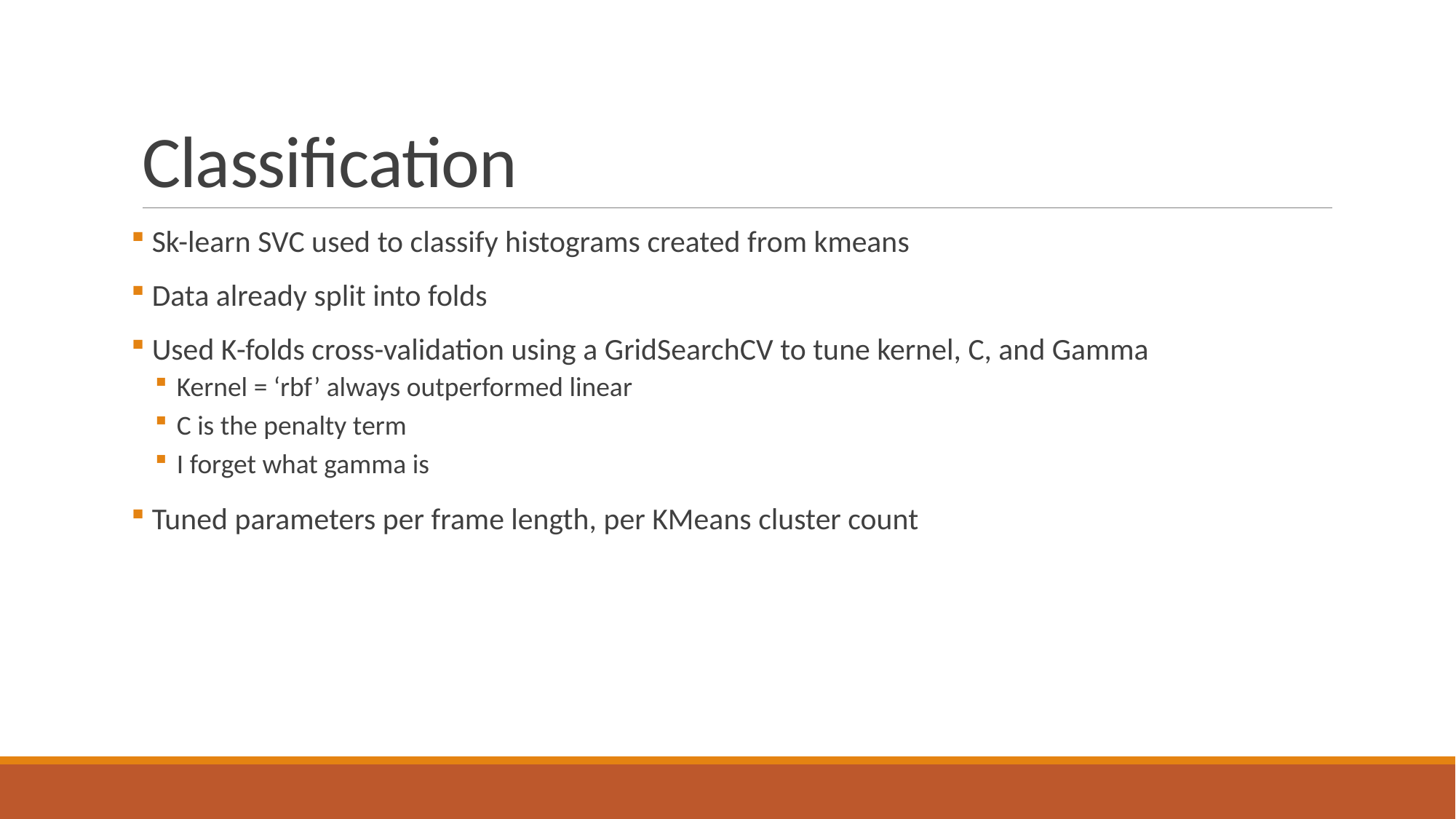

# Classification
 Sk-learn SVC used to classify histograms created from kmeans
 Data already split into folds
 Used K-folds cross-validation using a GridSearchCV to tune kernel, C, and Gamma
Kernel = ‘rbf’ always outperformed linear
C is the penalty term
I forget what gamma is
 Tuned parameters per frame length, per KMeans cluster count